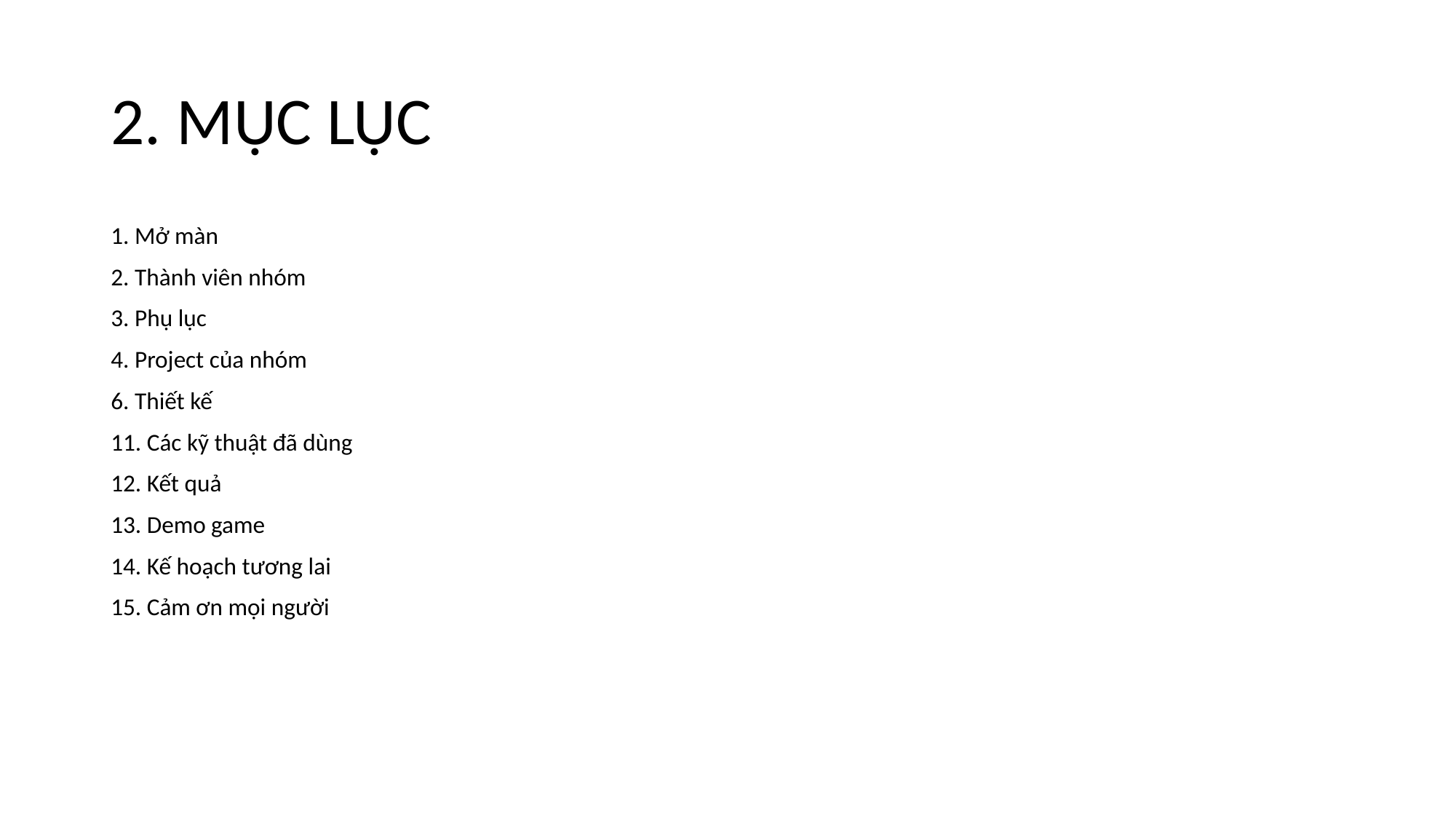

# 2. MỤC LỤC
1. Mở màn
2. Thành viên nhóm
3. Phụ lục
4. Project của nhóm
6. Thiết kế
11. Các kỹ thuật đã dùng
12. Kết quả
13. Demo game
14. Kế hoạch tương lai
15. Cảm ơn mọi người